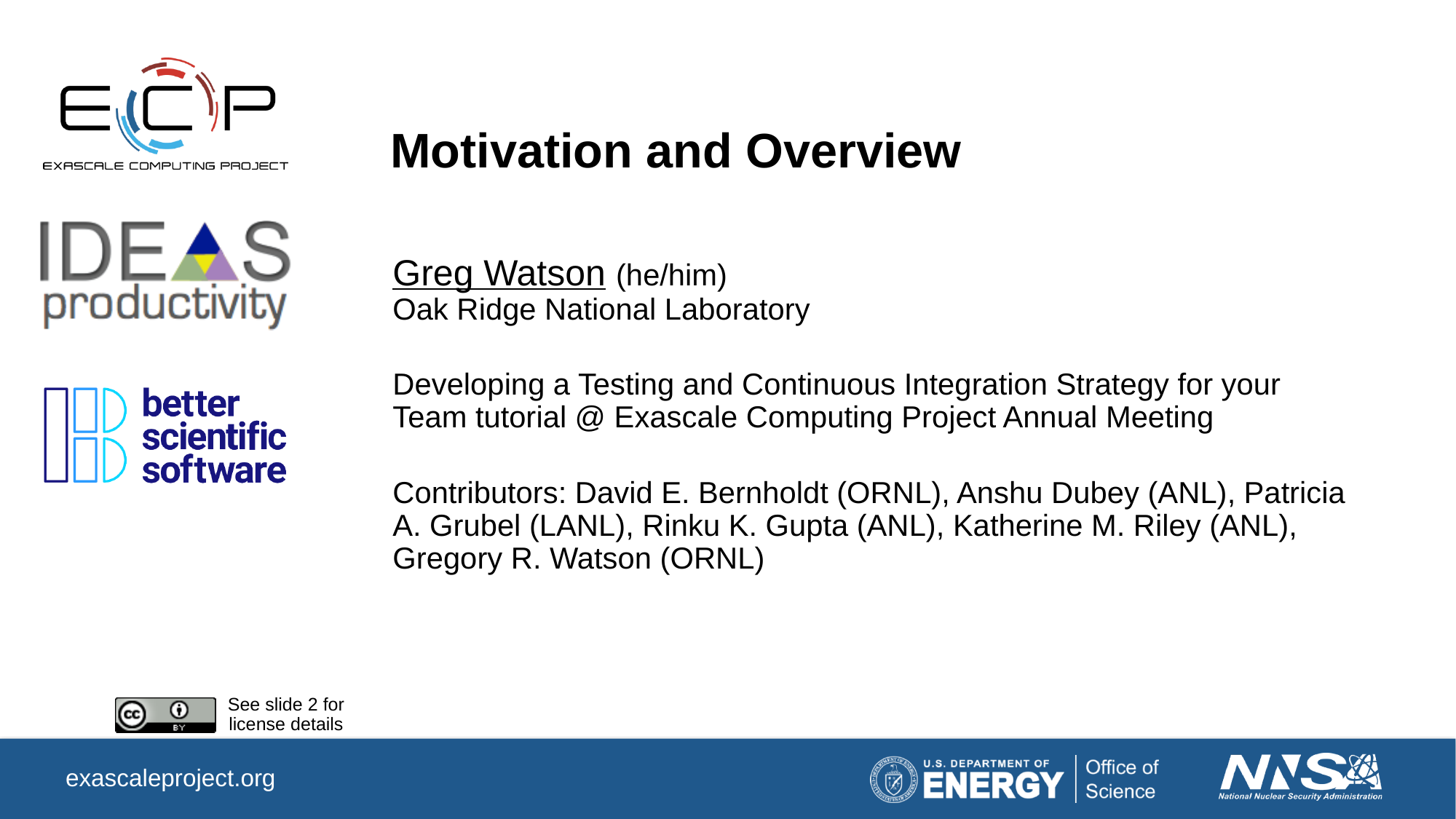

# Motivation and Overview
Greg Watson (he/him)
Oak Ridge National Laboratory
Developing a Testing and Continuous Integration Strategy for your Team tutorial @ Exascale Computing Project Annual Meeting
Contributors: David E. Bernholdt (ORNL), Anshu Dubey (ANL), Patricia A. Grubel (LANL), Rinku K. Gupta (ANL), Katherine M. Riley (ANL), Gregory R. Watson (ORNL)